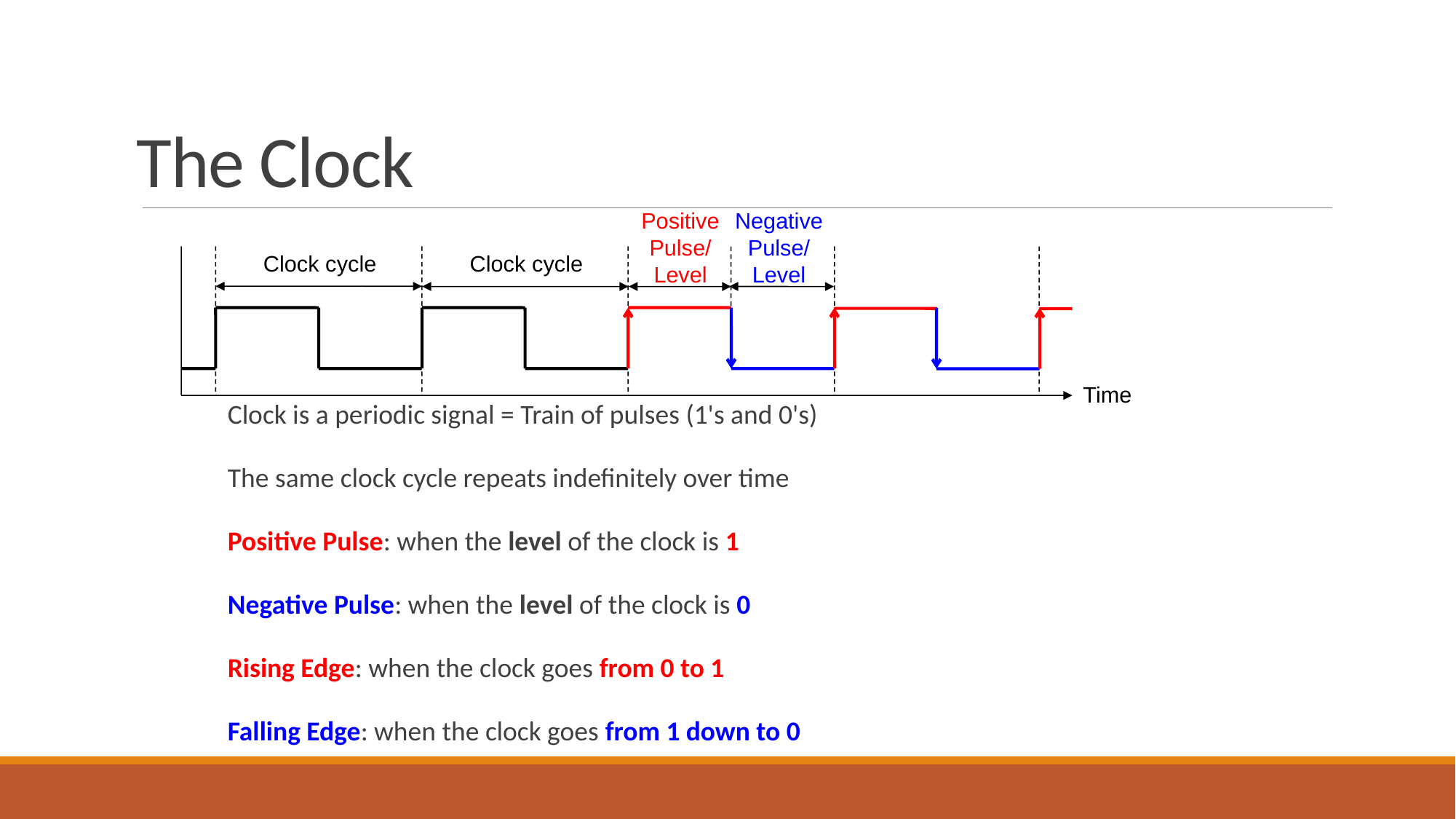

# The Clock
Negative
Pulse/ Level
Positive
Pulse/ Level
Clock cycle

Clock cycle

Time
Clock is a periodic signal = Train of pulses (1's and 0's)
The same clock cycle repeats indefinitely over time
Positive Pulse: when the level of the clock is 1
Negative Pulse: when the level of the clock is 0
Rising Edge: when the clock goes from 0 to 1
Falling Edge: when the clock goes from 1 down to 0